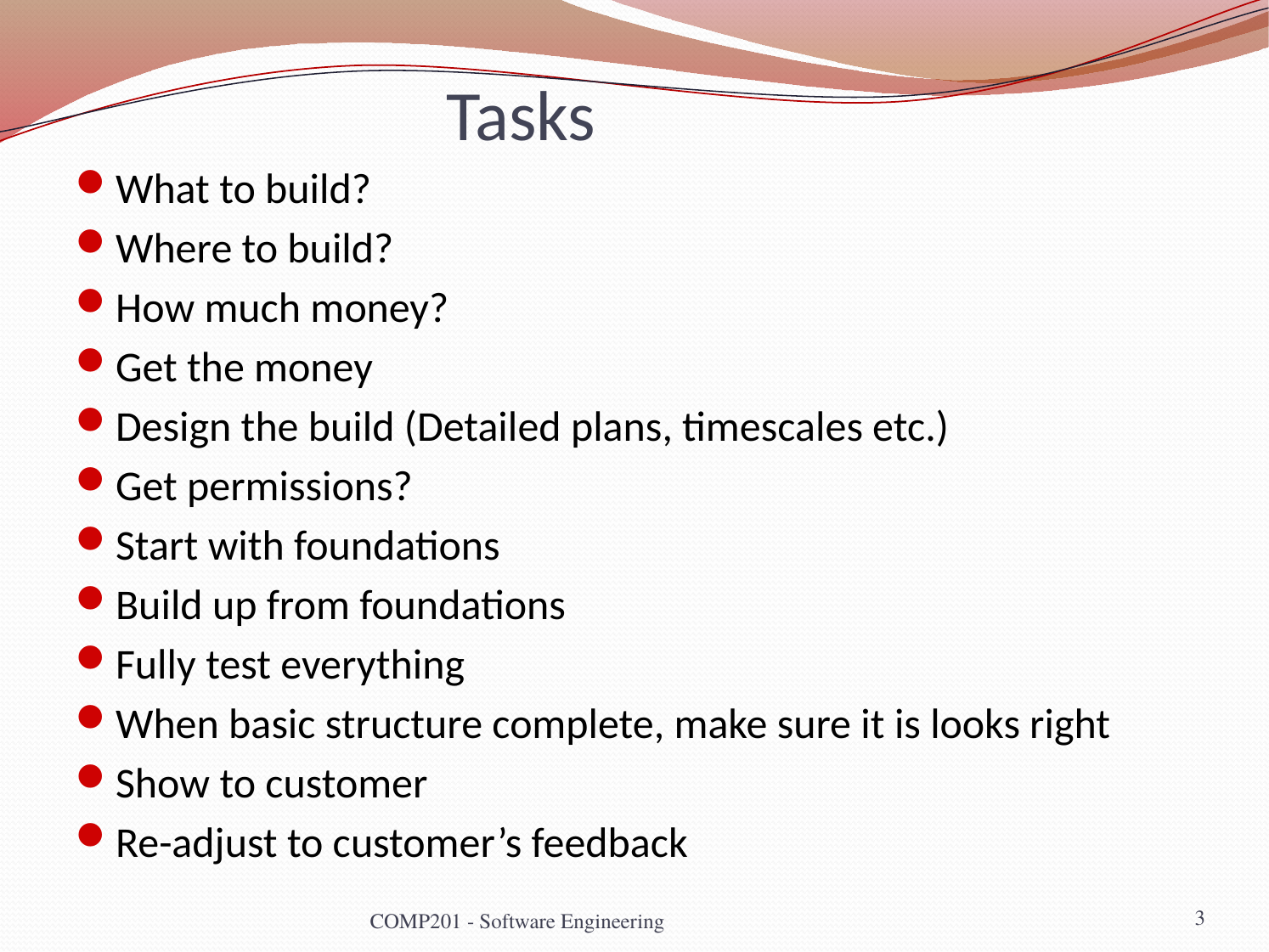

# Tasks
What to build?
Where to build?
How much money?
Get the money
Design the build (Detailed plans, timescales etc.)
Get permissions?
Start with foundations
Build up from foundations
Fully test everything
When basic structure complete, make sure it is looks right
Show to customer
Re-adjust to customer’s feedback

COMP201 - Software Engineering
3